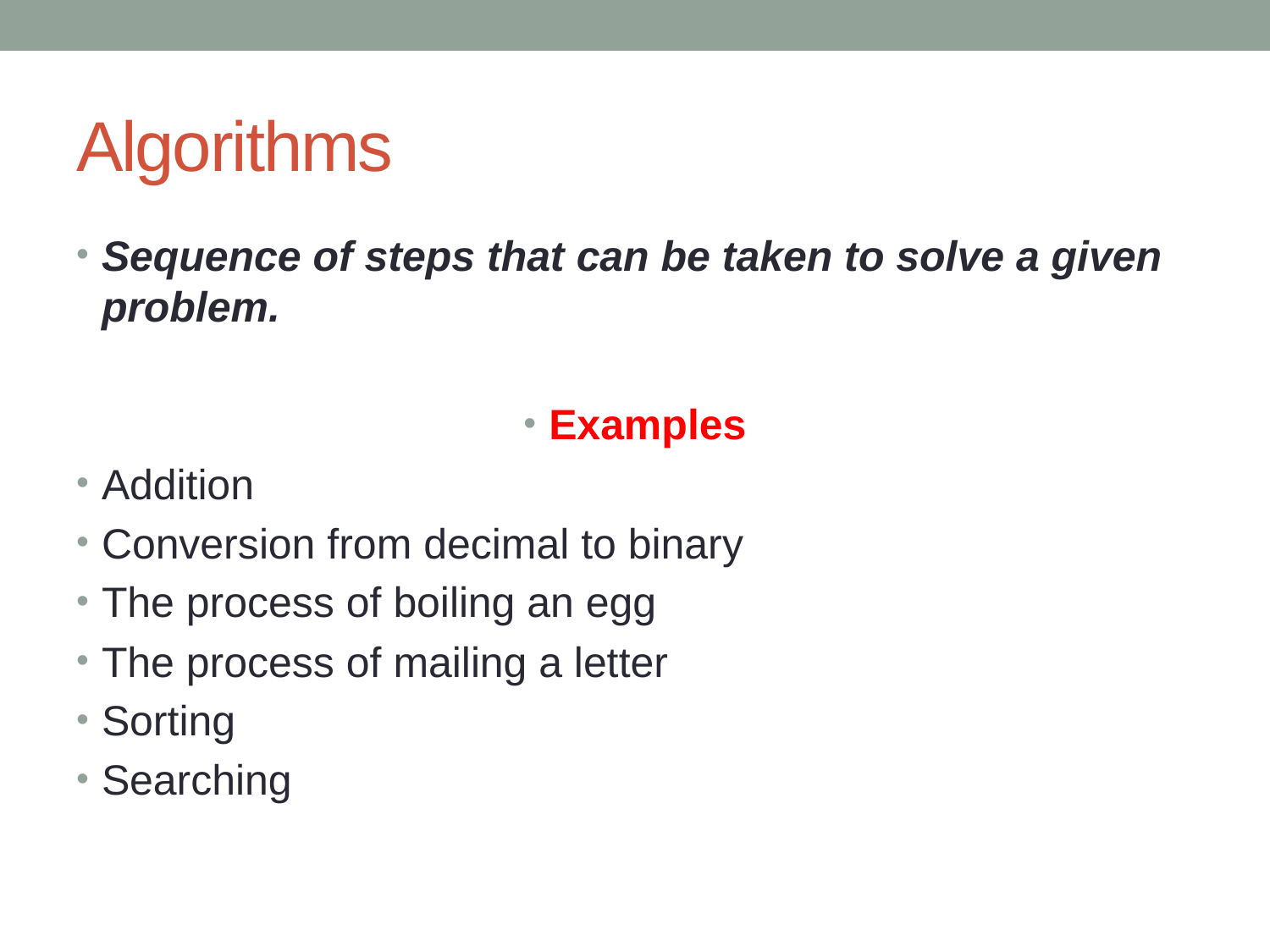

# Algorithms
Sequence of steps that can be taken to solve a given problem.

Examples
Addition
Conversion from decimal to binary
The process of boiling an egg
The process of mailing a letter
Sorting
Searching